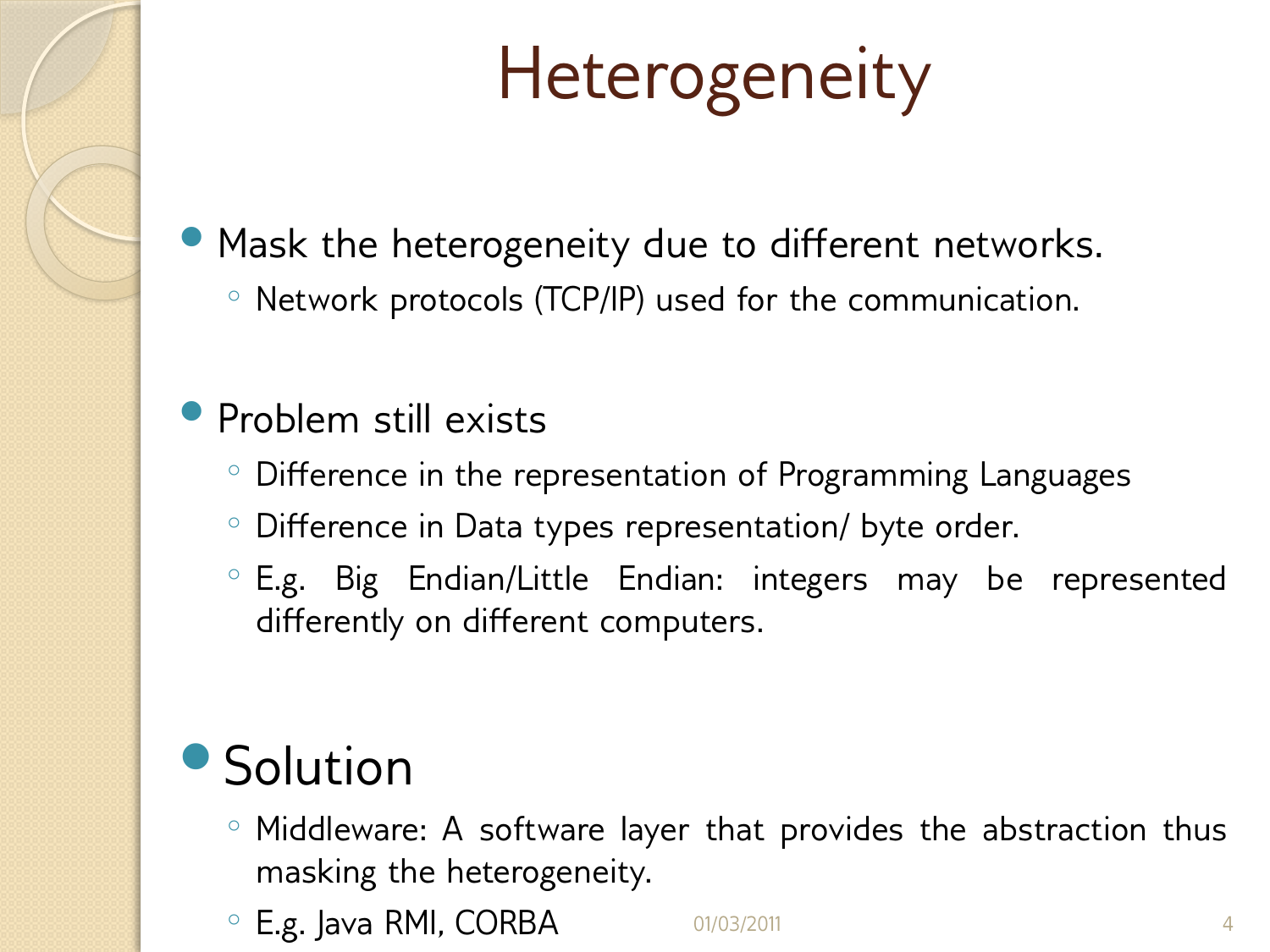

# Heterogeneity

Mask the heterogeneity due to different networks.
Network protocols (TCP/IP) used for the communication.

Problem still exists
Difference in the representation of Programming Languages
Difference in Data types representation/ byte order.
E.g. Big Endian/Little Endian: integers may be represented differently on different computers.

Solution
Middleware: A software layer that provides the abstraction thus masking the heterogeneity.
E.g. Java RMI, CORBA
01/03/2011
4